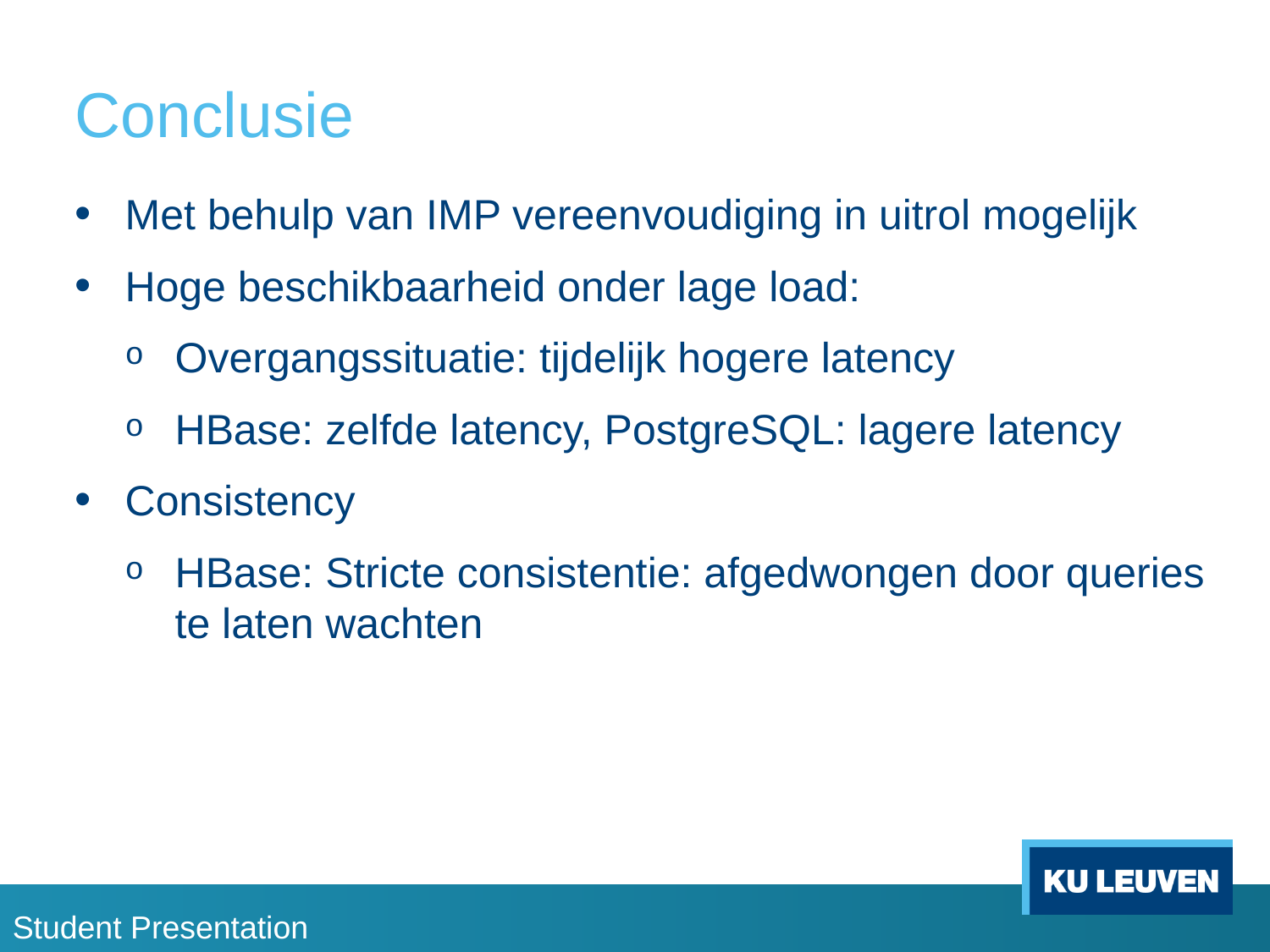

# Conclusie
Met behulp van IMP vereenvoudiging in uitrol mogelijk
Hoge beschikbaarheid onder lage load:
Overgangssituatie: tijdelijk hogere latency
HBase: zelfde latency, PostgreSQL: lagere latency
Consistency
HBase: Stricte consistentie: afgedwongen door queries te laten wachten